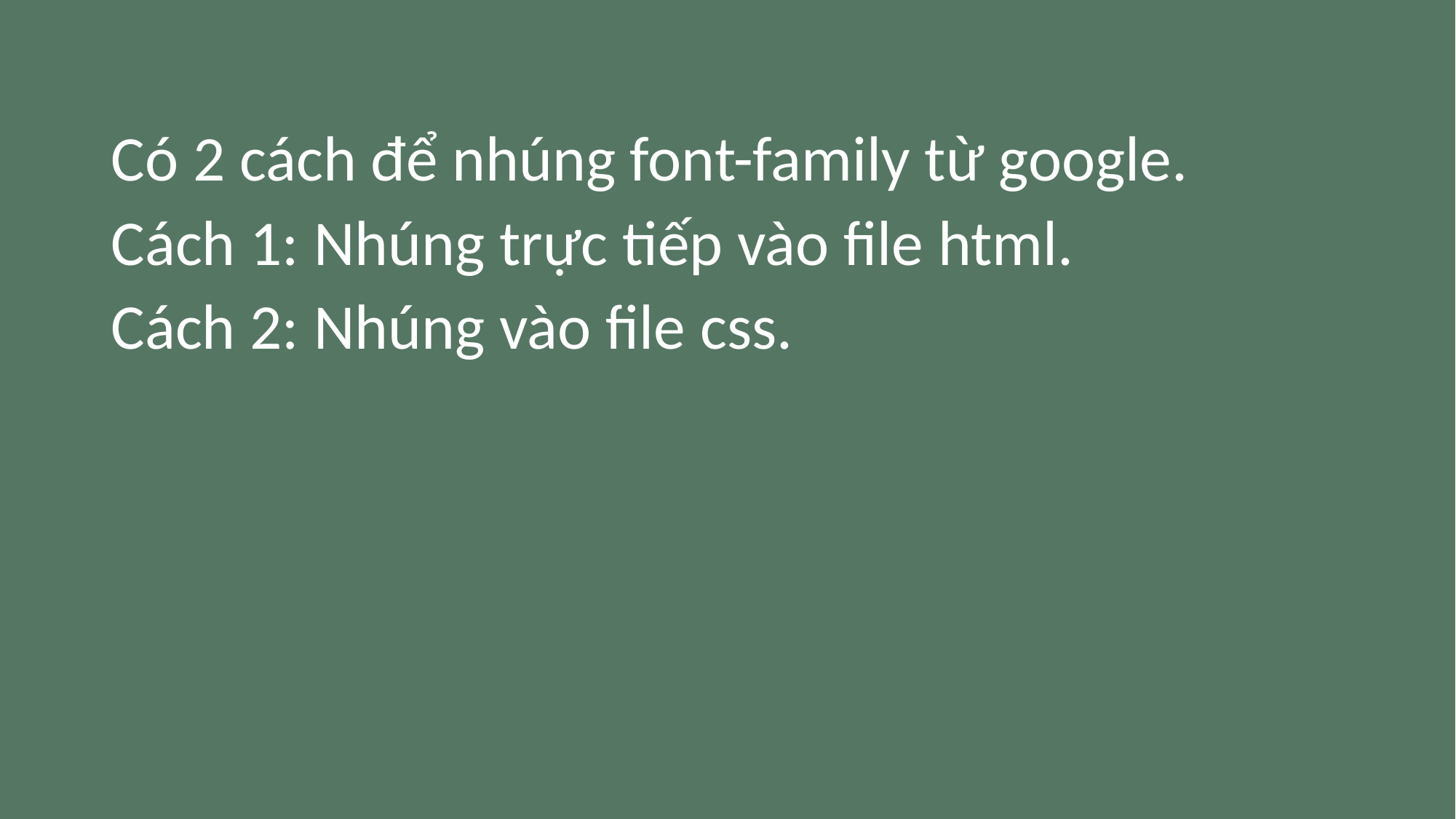

Có 2 cách để nhúng font-family từ google.
Cách 1: Nhúng trực tiếp vào file html.
Cách 2: Nhúng vào file css.